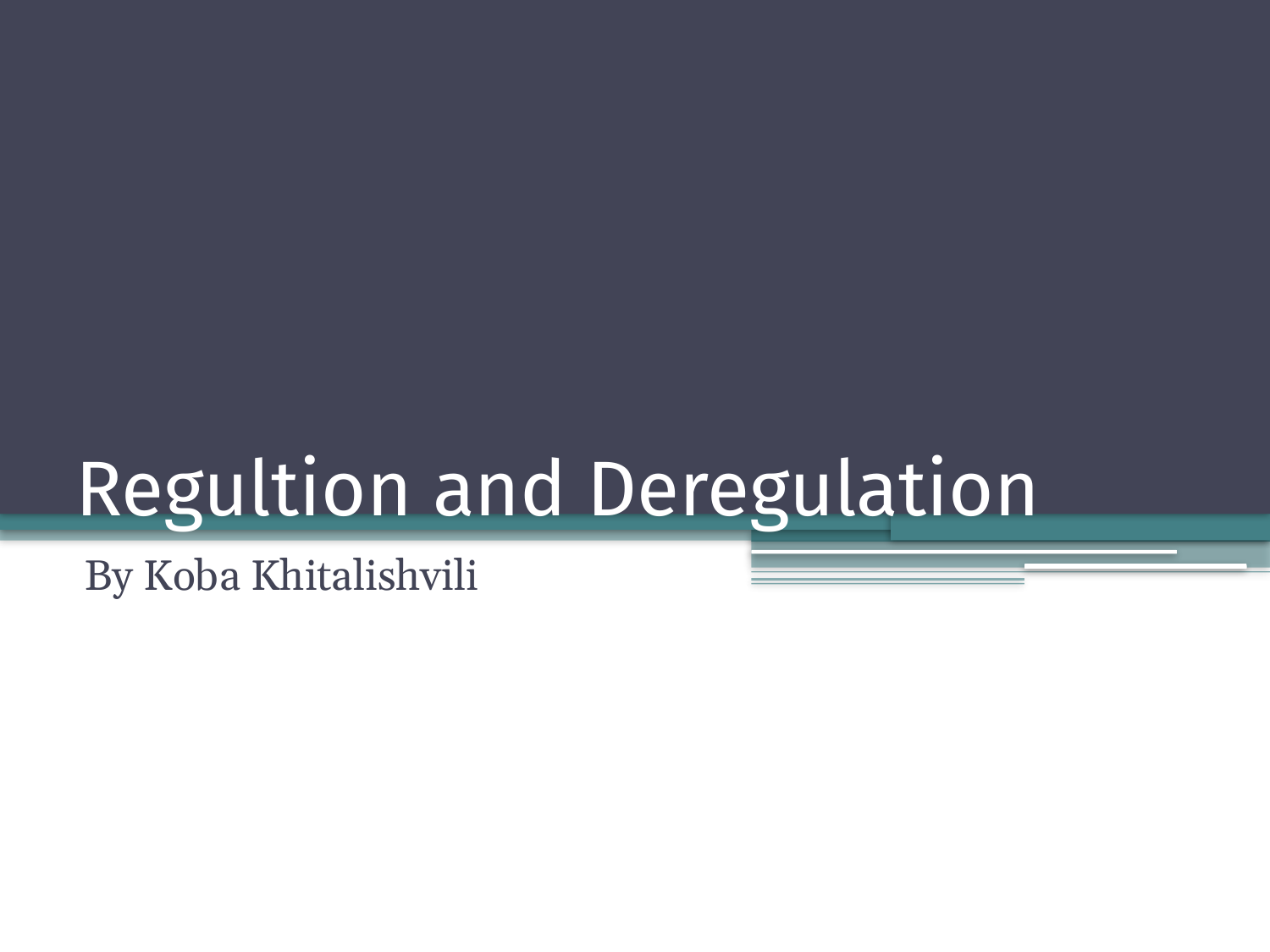

# Regultion and Deregulation
By Koba Khitalishvili